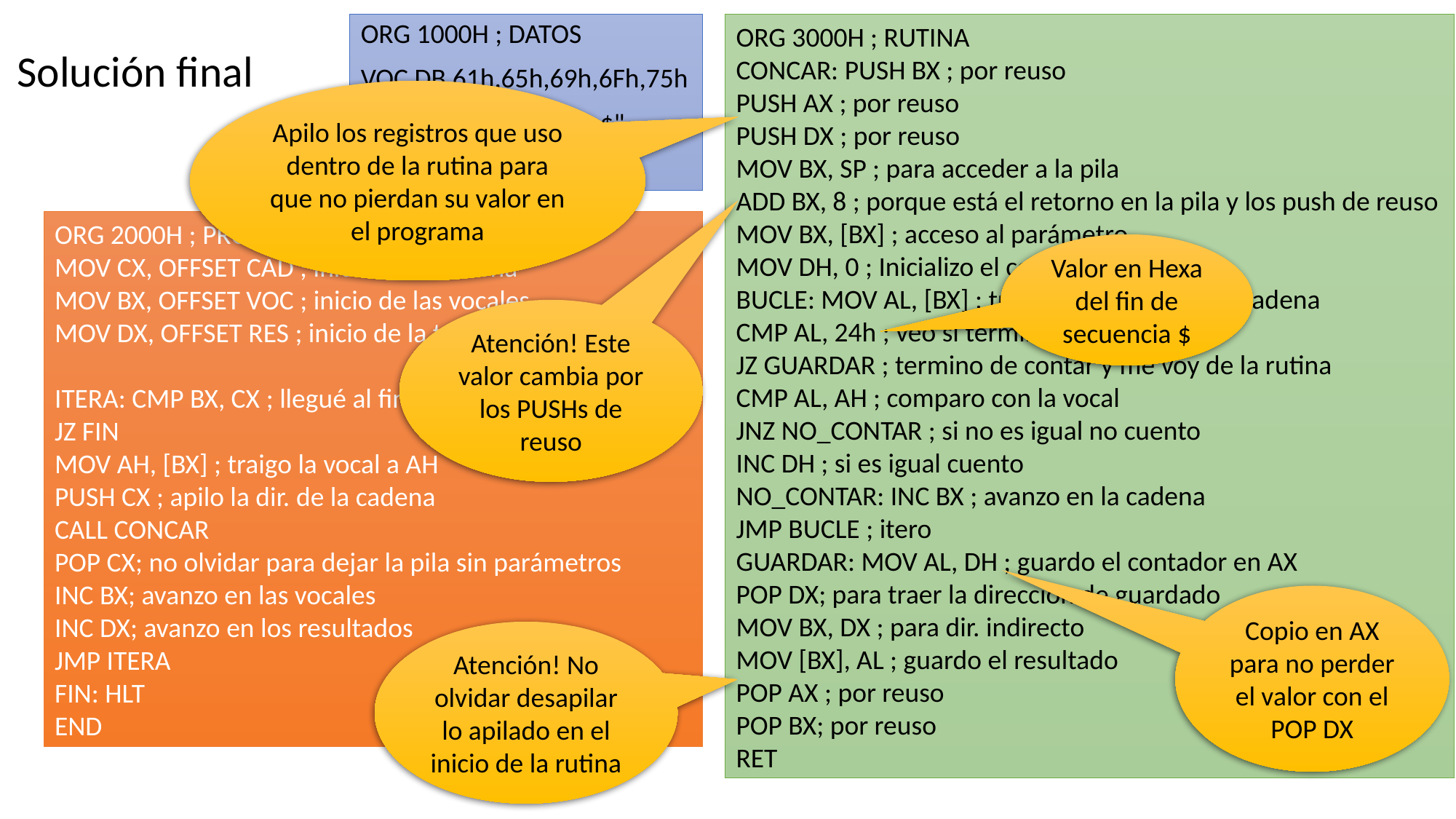

ORG 3000H ; RUTINA
CONCAR: PUSH BX ; por reuso
PUSH AX ; por reuso
PUSH DX ; por reuso
MOV BX, SP ; para acceder a la pila
ADD BX, 8 ; porque está el retorno en la pila y los push de reuso
MOV BX, [BX] ; acceso al parámetro
MOV DH, 0 ; Inicializo el contador
BUCLE: MOV AL, [BX] ; traigo el caracter de la cadena
CMP AL, 24h ; veo si termina la cadena
JZ GUARDAR ; termino de contar y me voy de la rutina
CMP AL, AH ; comparo con la vocal
JNZ NO_CONTAR ; si no es igual no cuento
INC DH ; si es igual cuento
NO_CONTAR: INC BX ; avanzo en la cadena
JMP BUCLE ; itero
GUARDAR: MOV AL, DH ; guardo el contador en AX
POP DX; para traer la dirección de guardado
MOV BX, DX ; para dir. indirecto
MOV [BX], AL ; guardo el resultado
POP AX ; por reuso
POP BX; por reuso
RET
ORG 1000H ; DATOS
VOC DB 61h,65h,69h,6Fh,75h
CAD DB "Hola Mundo$"
RES DB 0,0,0,0,0

# Solución final
Apilo los registros que uso dentro de la rutina para que no pierdan su valor en el programa
ORG 2000H ; PROGRAMA
MOV CX, OFFSET CAD ; inicio de la cadena
MOV BX, OFFSET VOC ; inicio de las vocales
MOV DX, OFFSET RES ; inicio de la tabla de resultado

ITERA: CMP BX, CX ; llegué al final de VOC?
JZ FIN
MOV AH, [BX] ; traigo la vocal a AH
PUSH CX ; apilo la dir. de la cadena
CALL CONCAR
POP CX; no olvidar para dejar la pila sin parámetros
INC BX; avanzo en las vocales
INC DX; avanzo en los resultados
JMP ITERA
FIN: HLT
END
Valor en Hexa del fin de secuencia $
Atención! Este valor cambia por los PUSHs de reuso
Copio en AX para no perder el valor con el POP DX
Atención! No olvidar desapilar lo apilado en el inicio de la rutina